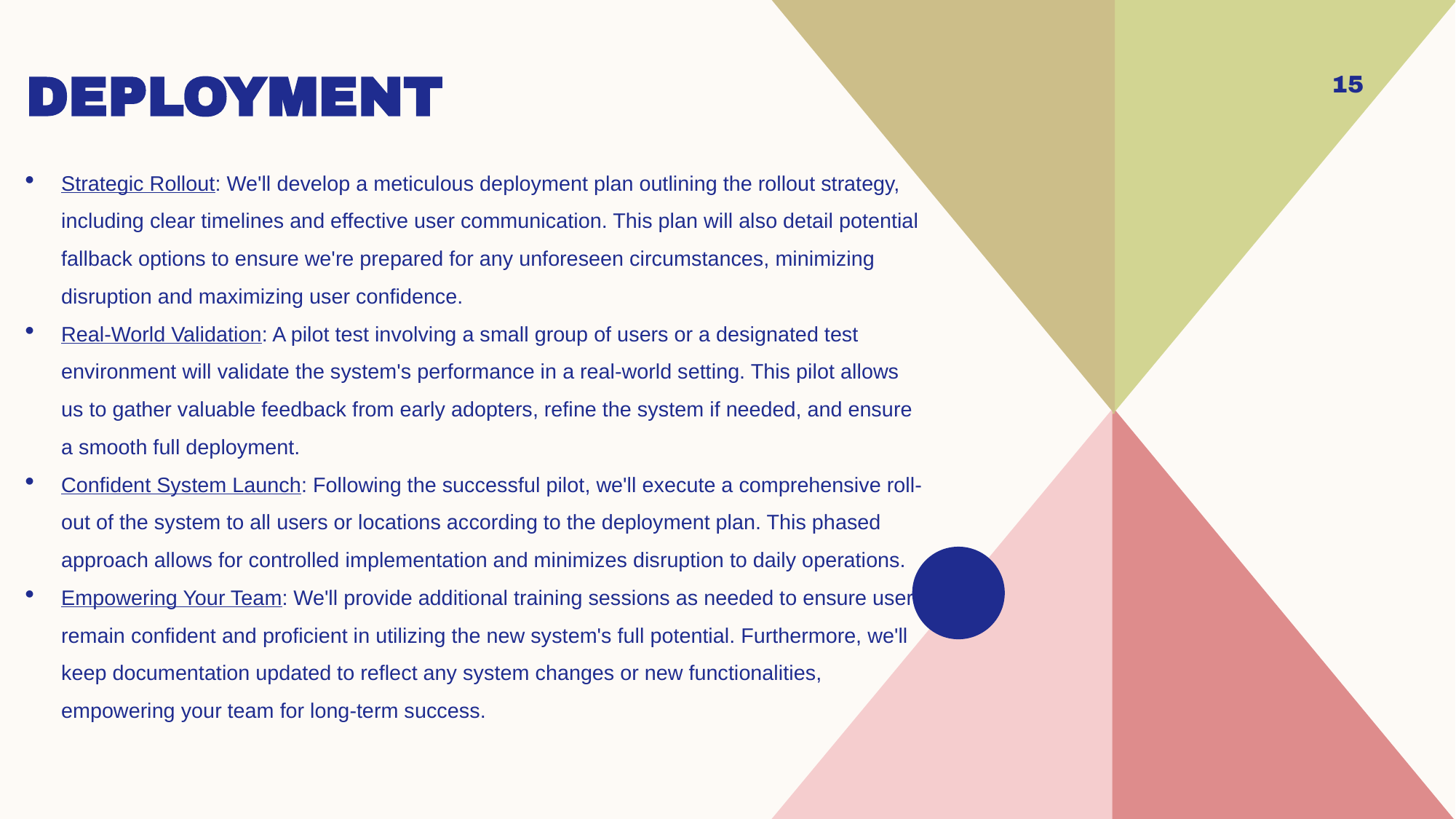

# deployment
15
Strategic Rollout: We'll develop a meticulous deployment plan outlining the rollout strategy, including clear timelines and effective user communication. This plan will also detail potential fallback options to ensure we're prepared for any unforeseen circumstances, minimizing disruption and maximizing user confidence.
Real-World Validation: A pilot test involving a small group of users or a designated test environment will validate the system's performance in a real-world setting. This pilot allows us to gather valuable feedback from early adopters, refine the system if needed, and ensure a smooth full deployment.
Confident System Launch: Following the successful pilot, we'll execute a comprehensive roll-out of the system to all users or locations according to the deployment plan. This phased approach allows for controlled implementation and minimizes disruption to daily operations.
Empowering Your Team: We'll provide additional training sessions as needed to ensure users remain confident and proficient in utilizing the new system's full potential. Furthermore, we'll keep documentation updated to reflect any system changes or new functionalities, empowering your team for long-term success.